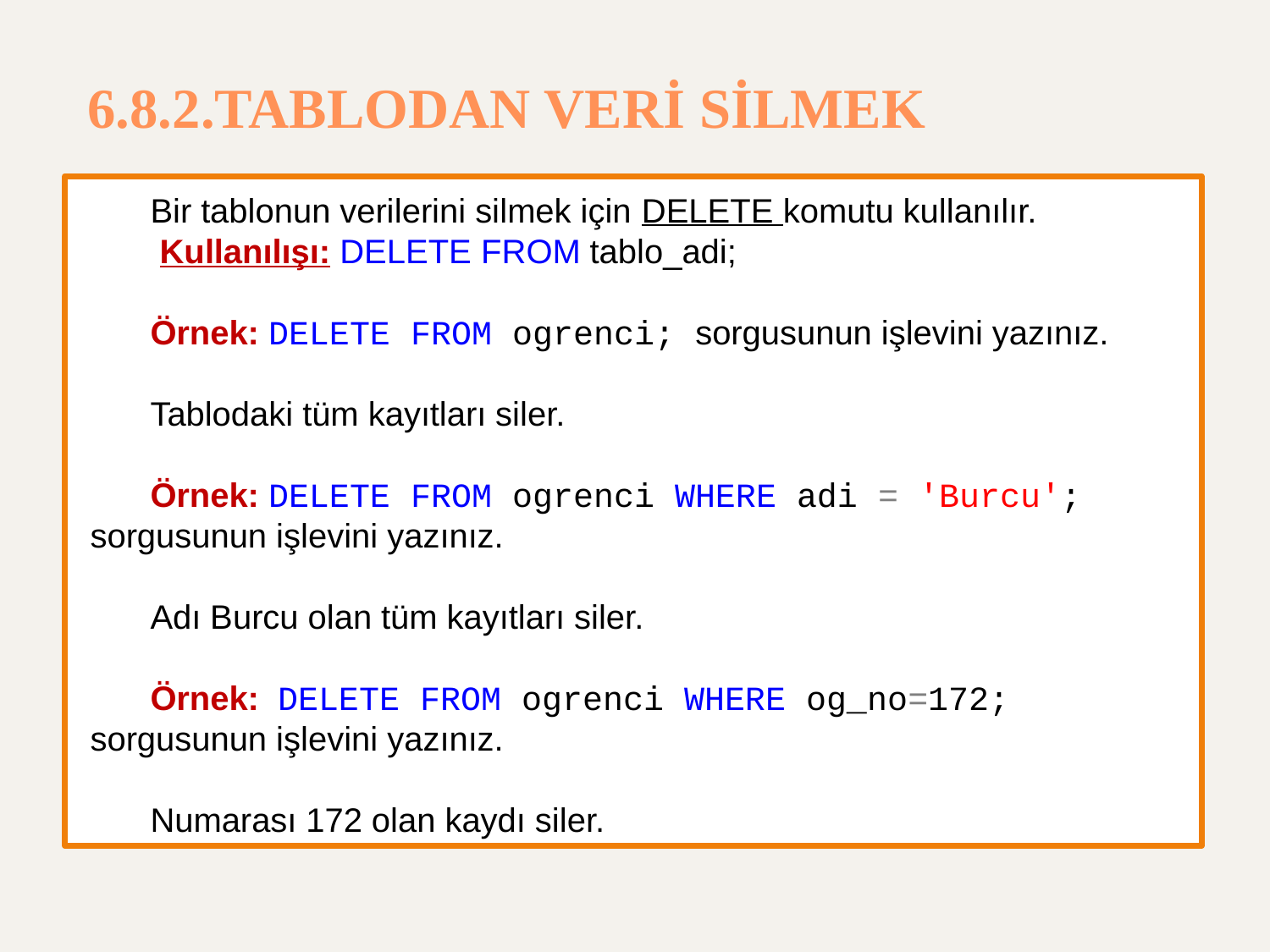

# 6.8.2.TABLODAN VERİ SİLMEK
Bir tablonun verilerini silmek için DELETE komutu kullanılır.
 Kullanılışı: DELETE FROM tablo_adi;

Örnek: DELETE FROM ogrenci; sorgusunun işlevini yazınız.

Tablodaki tüm kayıtları siler.

Örnek: DELETE FROM ogrenci WHERE adi = 'Burcu'; sorgusunun işlevini yazınız.

Adı Burcu olan tüm kayıtları siler.

Örnek:  DELETE FROM ogrenci WHERE og_no=172; sorgusunun işlevini yazınız.

Numarası 172 olan kaydı siler.